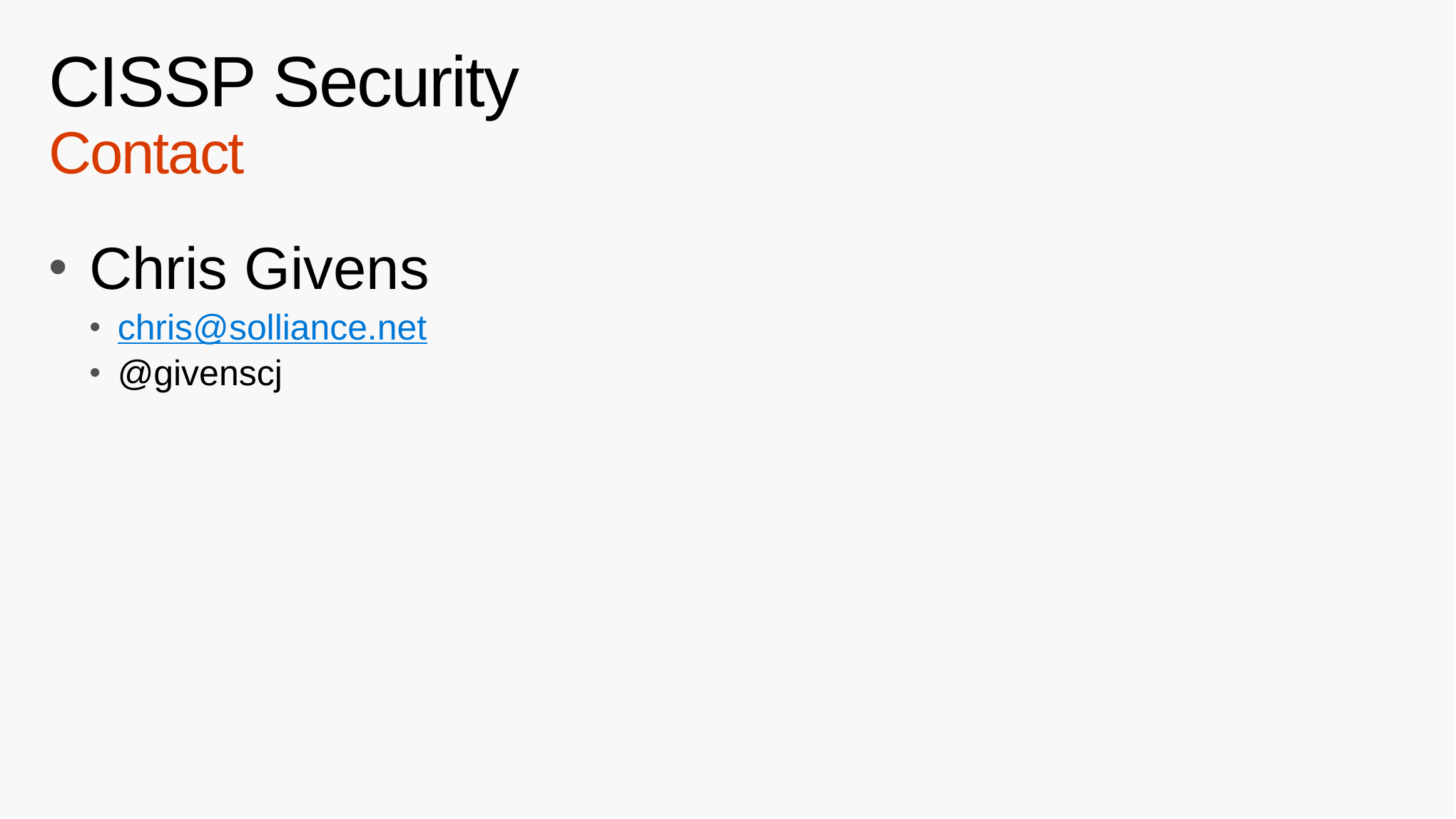

# CISSP Security Contact
Chris Givens
chris@solliance.net
@givenscj